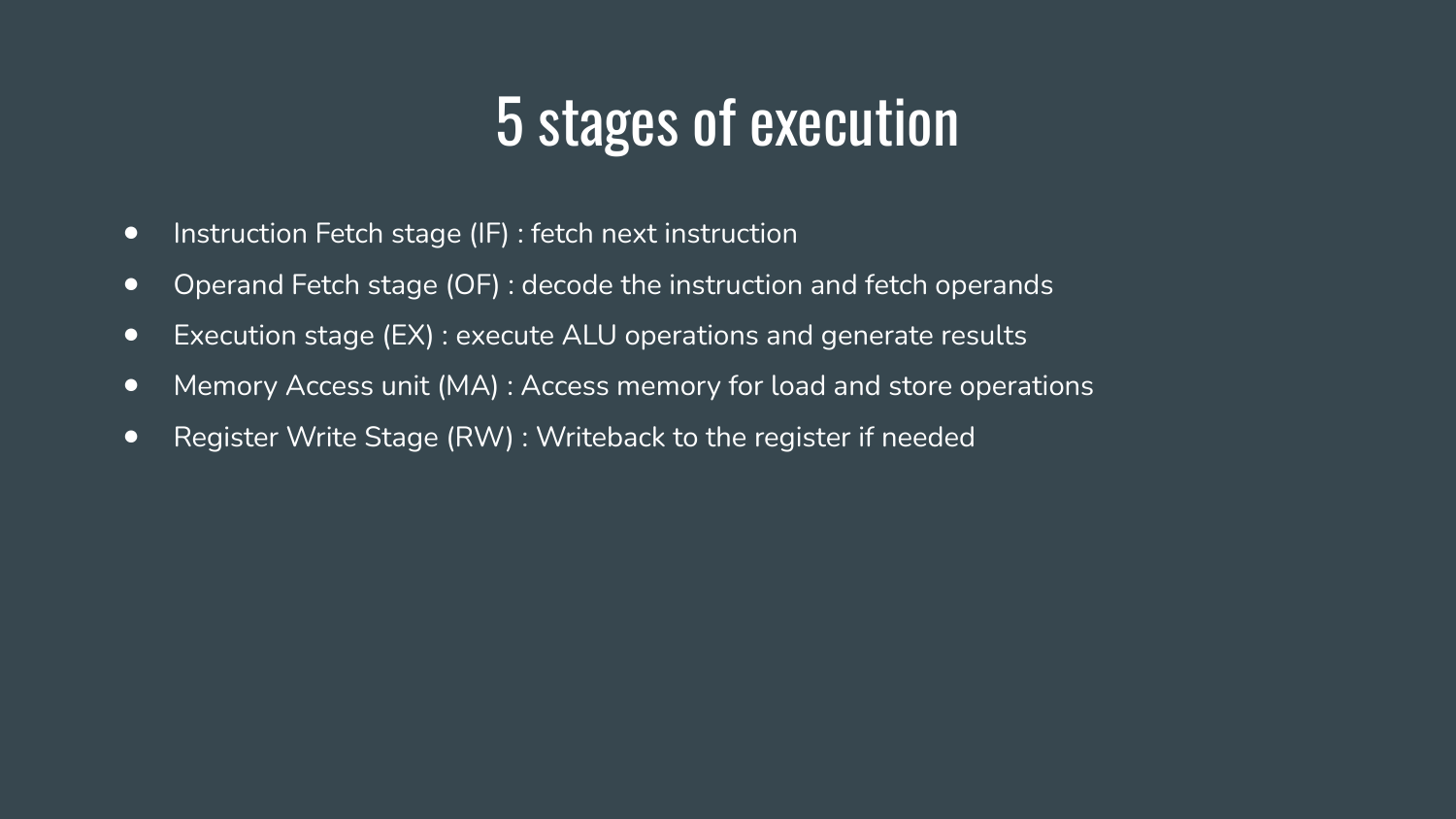

# 5 stages of execution
Instruction Fetch stage (IF) : fetch next instruction
Operand Fetch stage (OF) : decode the instruction and fetch operands
Execution stage (EX) : execute ALU operations and generate results
Memory Access unit (MA) : Access memory for load and store operations
Register Write Stage (RW) : Writeback to the register if needed